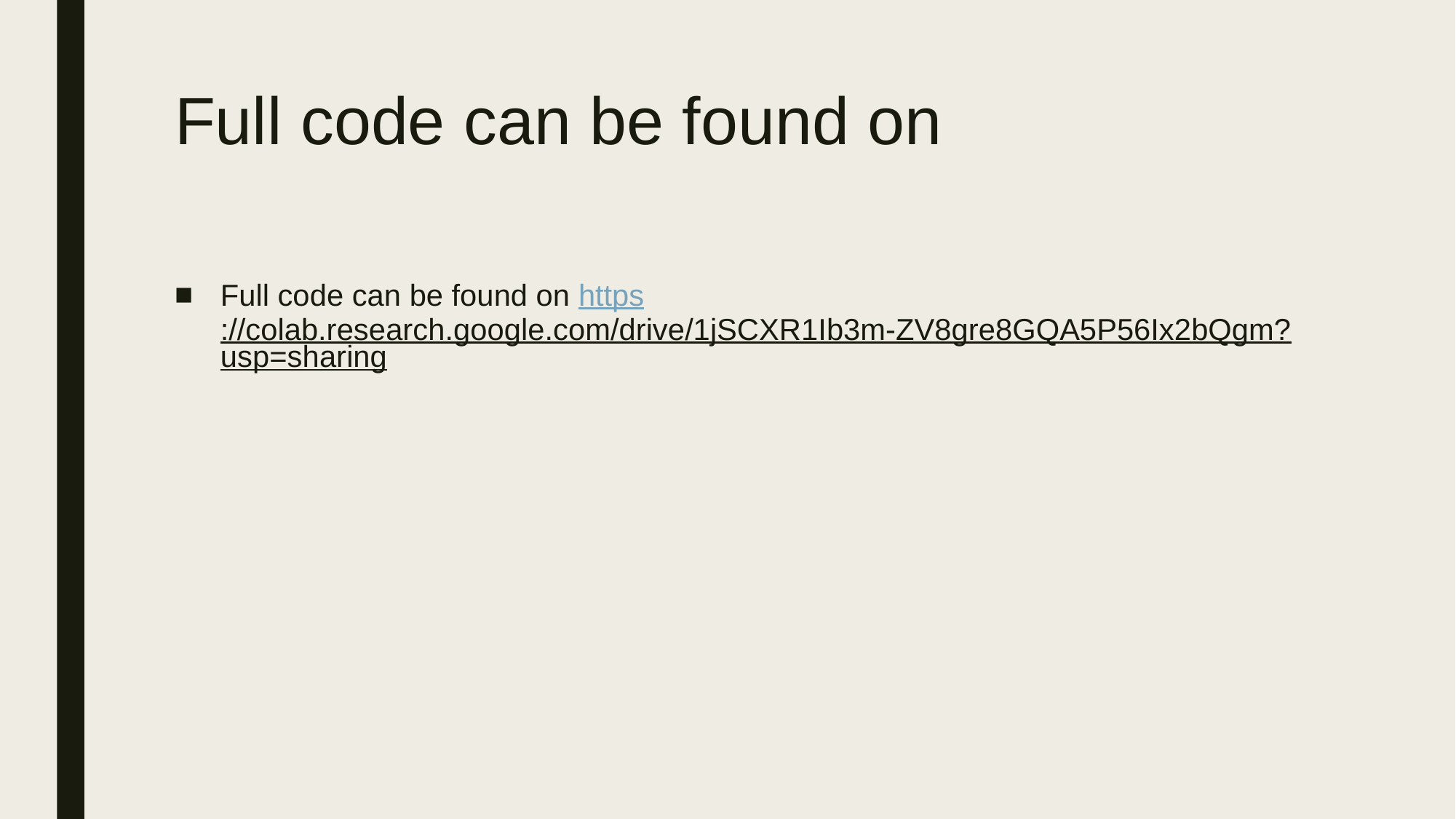

# Full code can be found on
Full code can be found on https://colab.research.google.com/drive/1jSCXR1Ib3m-ZV8gre8GQA5P56Ix2bQgm?usp=sharing